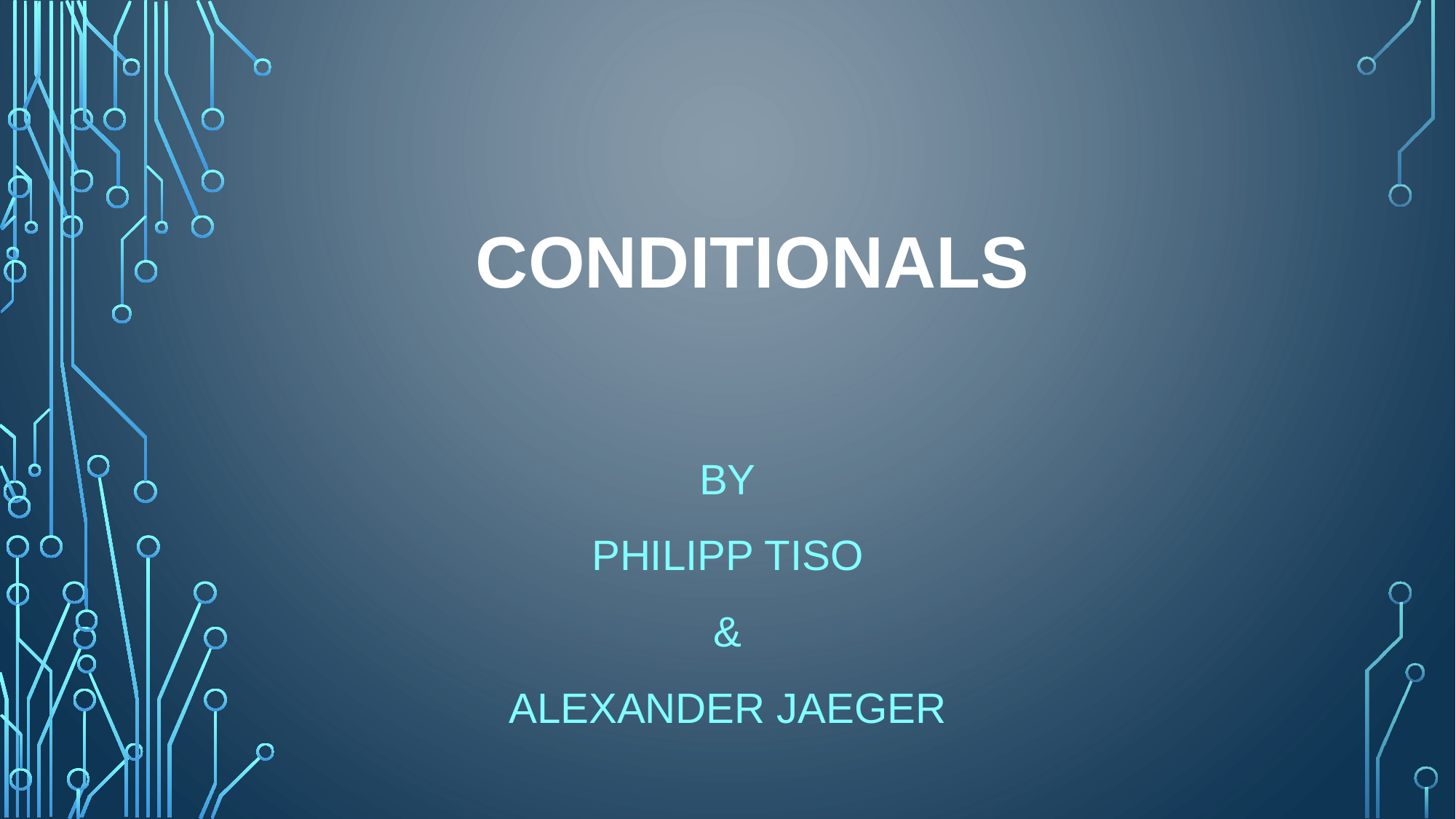

# Conditionals
By
Philipp tiso
&
Alexander jaeger